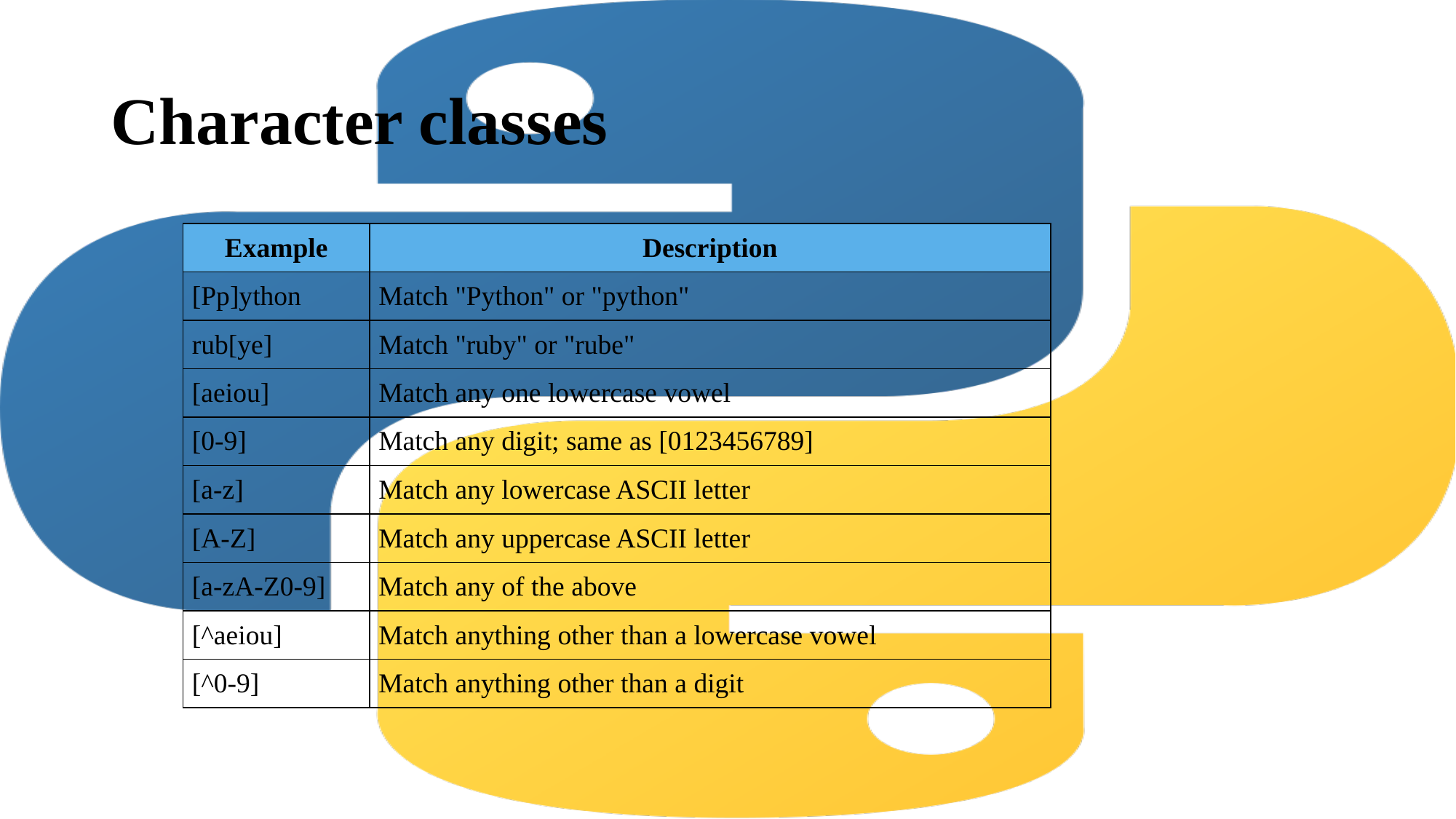

# Character classes
| Example | Description |
| --- | --- |
| [Pp]ython | Match "Python" or "python" |
| rub[ye] | Match "ruby" or "rube" |
| [aeiou] | Match any one lowercase vowel |
| [0-9] | Match any digit; same as [0123456789] |
| [a-z] | Match any lowercase ASCII letter |
| [A-Z] | Match any uppercase ASCII letter |
| [a-zA-Z0-9] | Match any of the above |
| [^aeiou] | Match anything other than a lowercase vowel |
| [^0-9] | Match anything other than a digit |